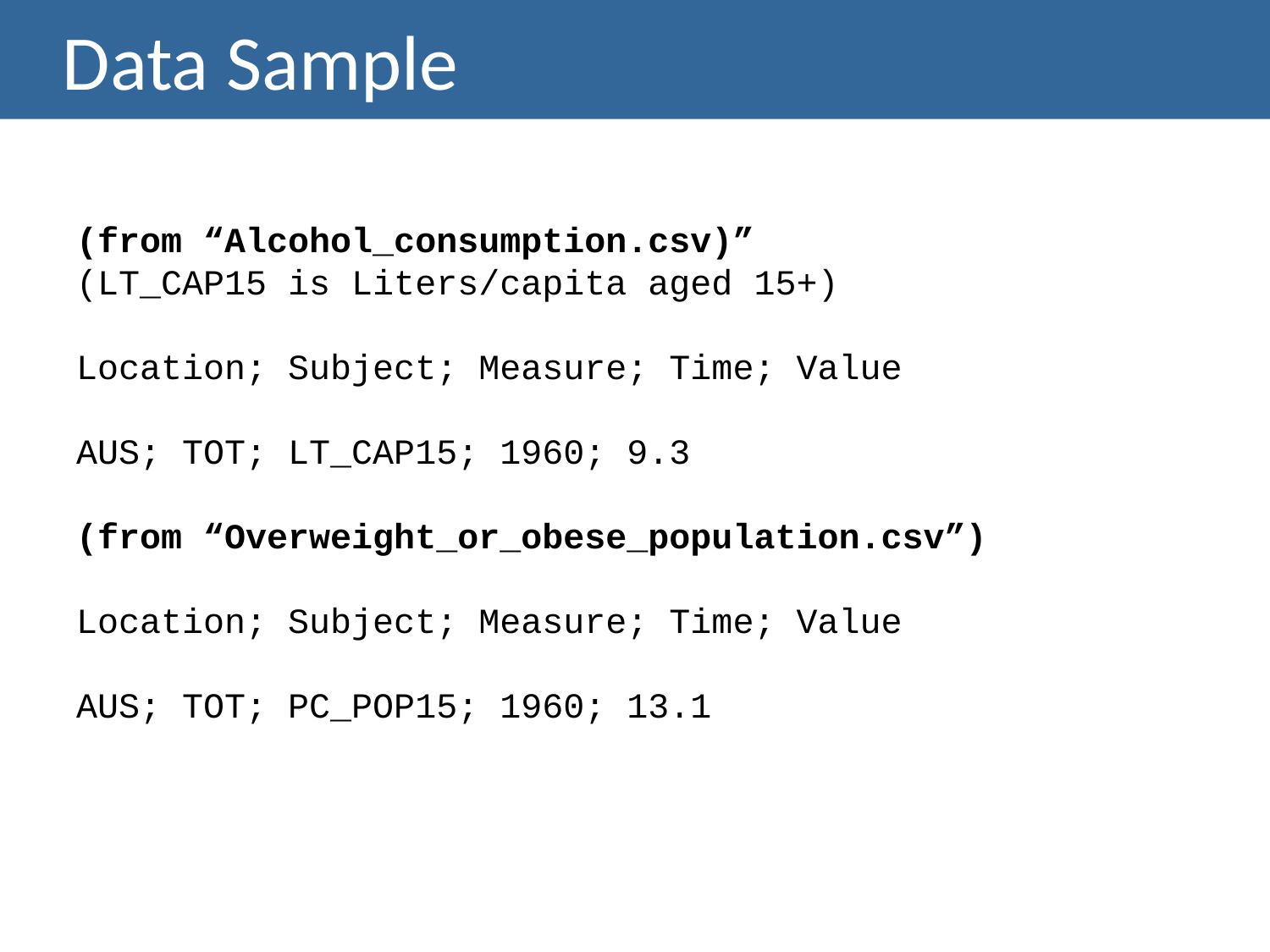

# Data Sample

(from “Alcohol_consumption.csv)”
(LT_CAP15 is Liters/capita aged 15+)

Location; Subject; Measure; Time; Value

AUS; TOT; LT_CAP15; 1960; 9.3

(from “Overweight_or_obese_population.csv”)

Location; Subject; Measure; Time; Value

AUS; TOT; PC_POP15; 1960; 13.1